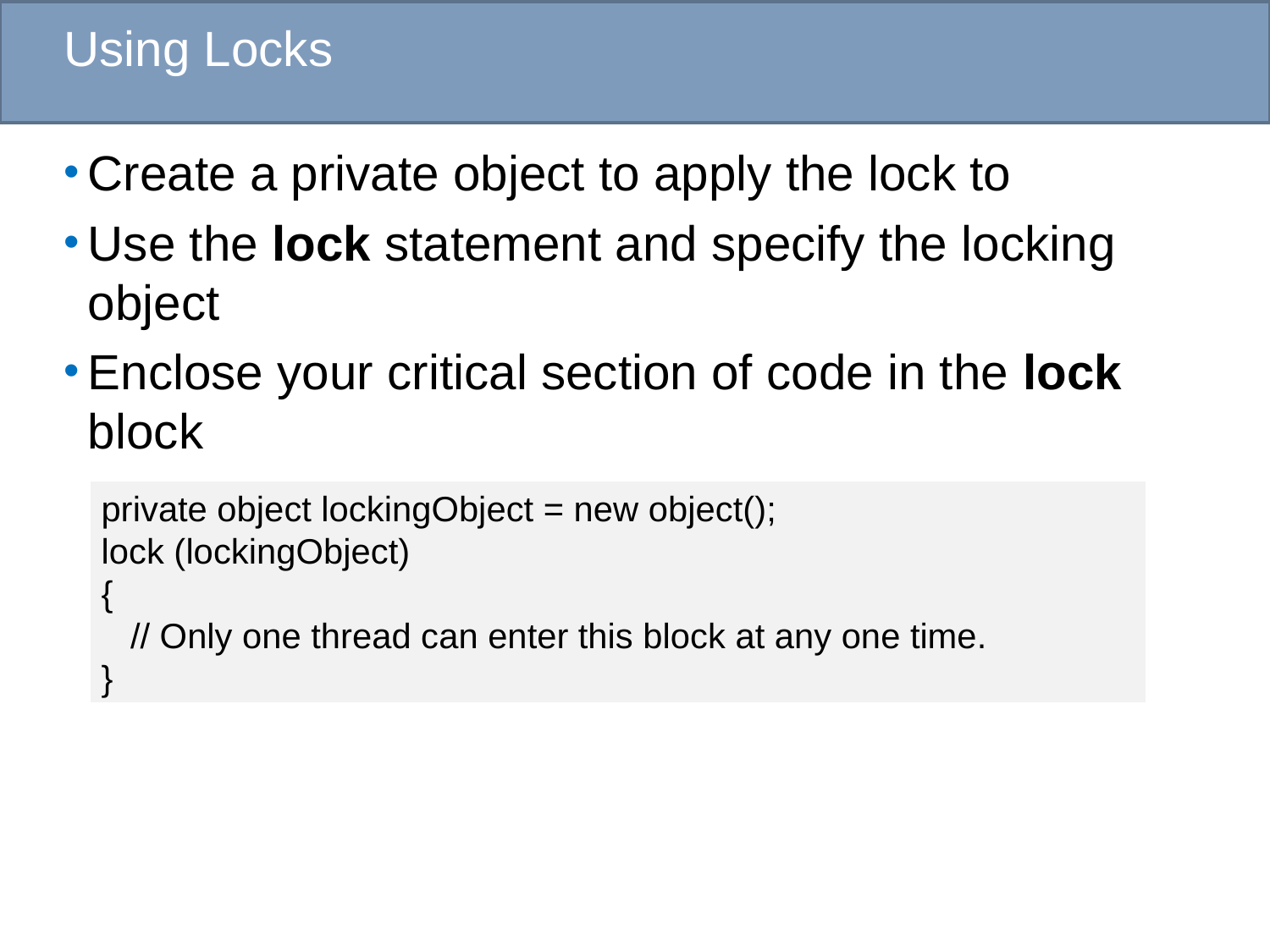

# Using Locks
Create a private object to apply the lock to
Use the lock statement and specify the locking object
Enclose your critical section of code in the lock block

private object lockingObject = new object();
lock (lockingObject)
{
   // Only one thread can enter this block at any one time.
}